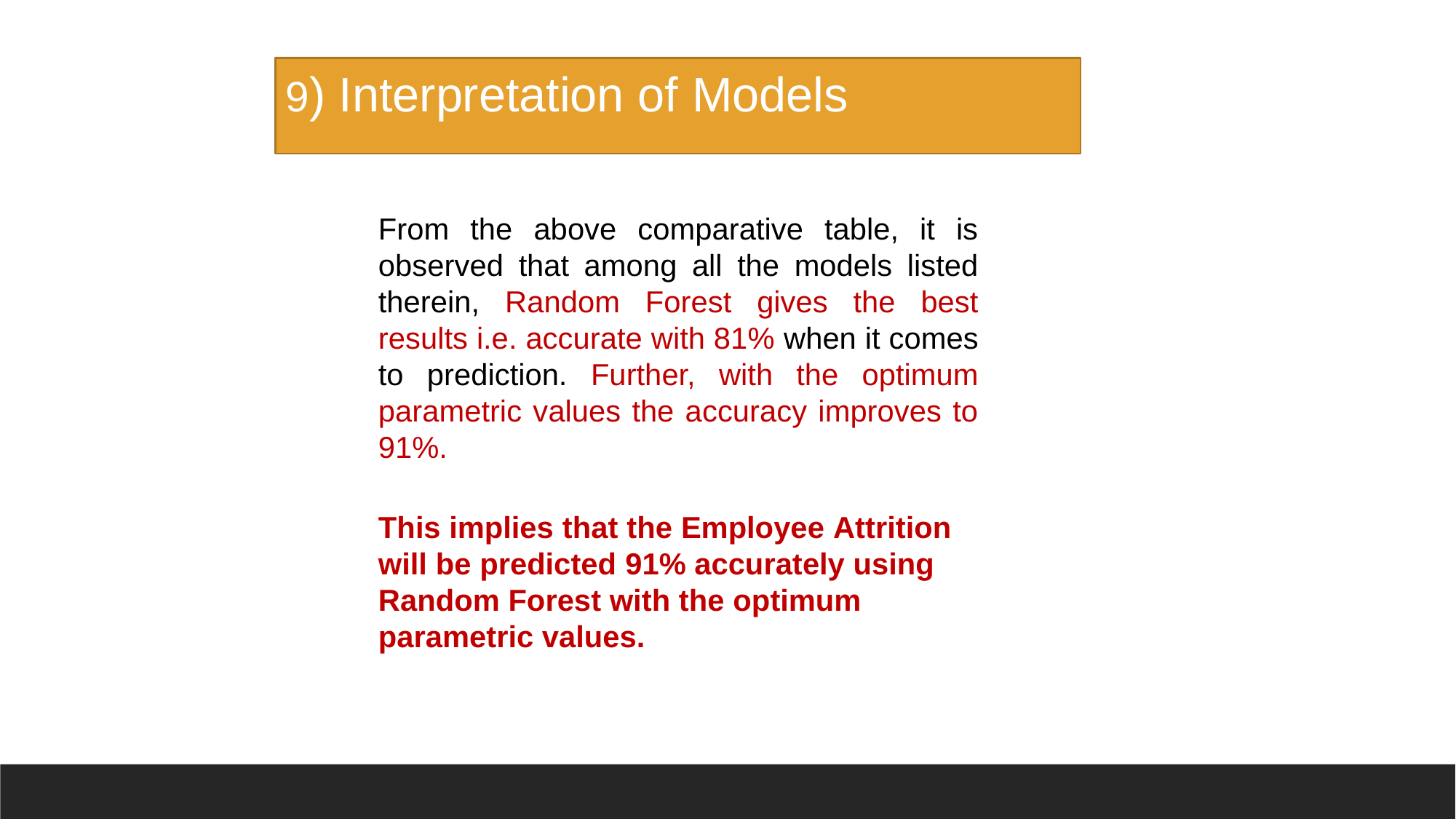

9) Interpretation of Models

From the above comparative table, it is observed that among all the models listed therein, Random Forest gives the best results i.e. accurate with 81% when it comes to prediction. Further, with the optimum parametric values the accuracy improves to 91%.

This implies that the Employee Attrition will be predicted 91% accurately using Random Forest with the optimum parametric values.